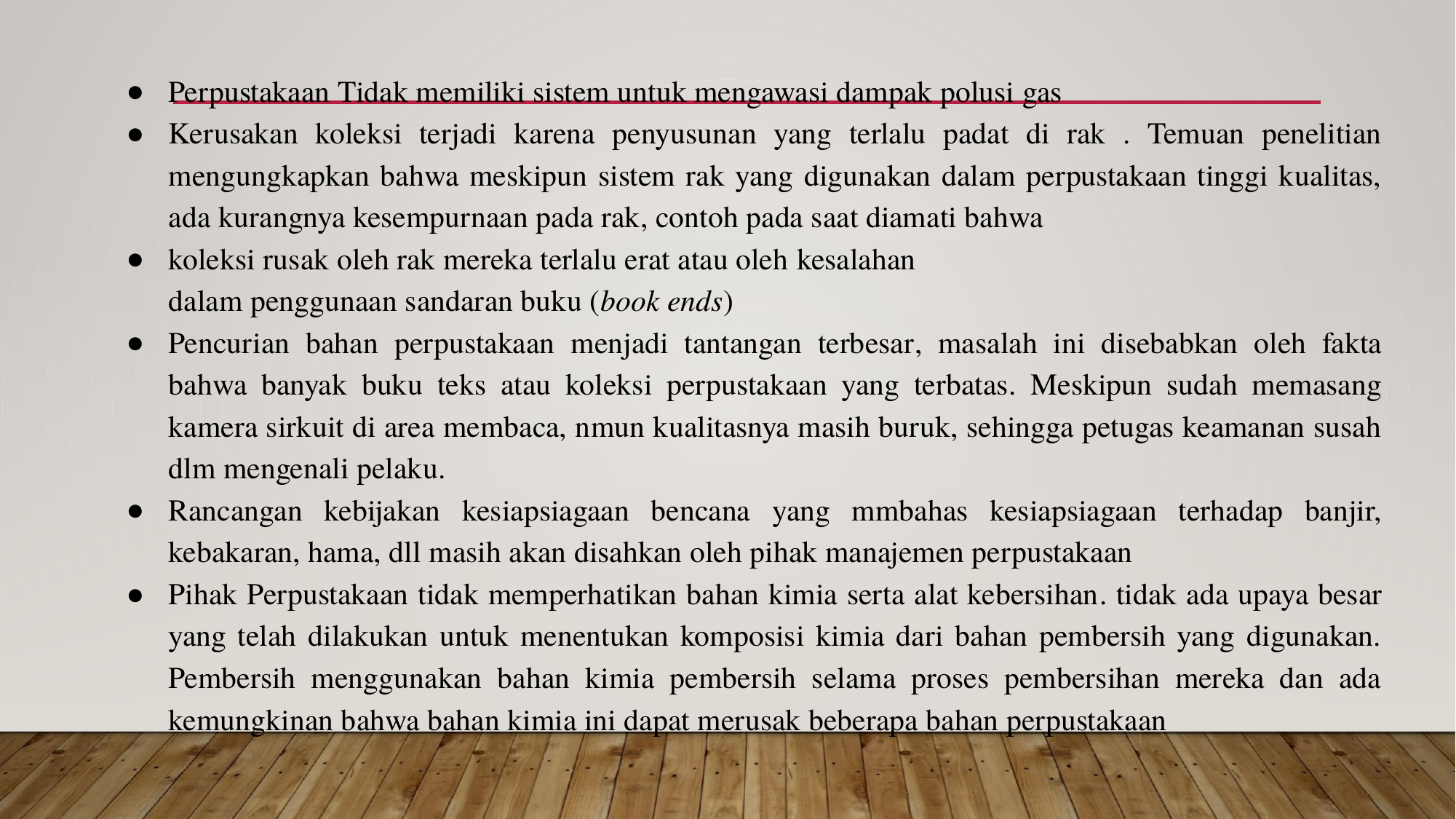

Perpustakaan Tidak memiliki sistem untuk mengawasi dampak polusi gas
Kerusakan koleksi terjadi karena penyusunan yang terlalu padat di rak . Temuan penelitian mengungkapkan bahwa meskipun sistem rak yang digunakan dalam perpustakaan tinggi kualitas, ada kurangnya kesempurnaan pada rak, contoh pada saat diamati bahwa
koleksi rusak oleh rak mereka terlalu erat atau oleh kesalahan
dalam penggunaan sandaran buku (book ends)
Pencurian bahan perpustakaan menjadi tantangan terbesar, masalah ini disebabkan oleh fakta bahwa banyak buku teks atau koleksi perpustakaan yang terbatas. Meskipun sudah memasang kamera sirkuit di area membaca, nmun kualitasnya masih buruk, sehingga petugas keamanan susah dlm mengenali pelaku.
Rancangan kebijakan kesiapsiagaan bencana yang mmbahas kesiapsiagaan terhadap banjir, kebakaran, hama, dll masih akan disahkan oleh pihak manajemen perpustakaan
Pihak Perpustakaan tidak memperhatikan bahan kimia serta alat kebersihan. tidak ada upaya besar yang telah dilakukan untuk menentukan komposisi kimia dari bahan pembersih yang digunakan. Pembersih menggunakan bahan kimia pembersih selama proses pembersihan mereka dan ada kemungkinan bahwa bahan kimia ini dapat merusak beberapa bahan perpustakaan